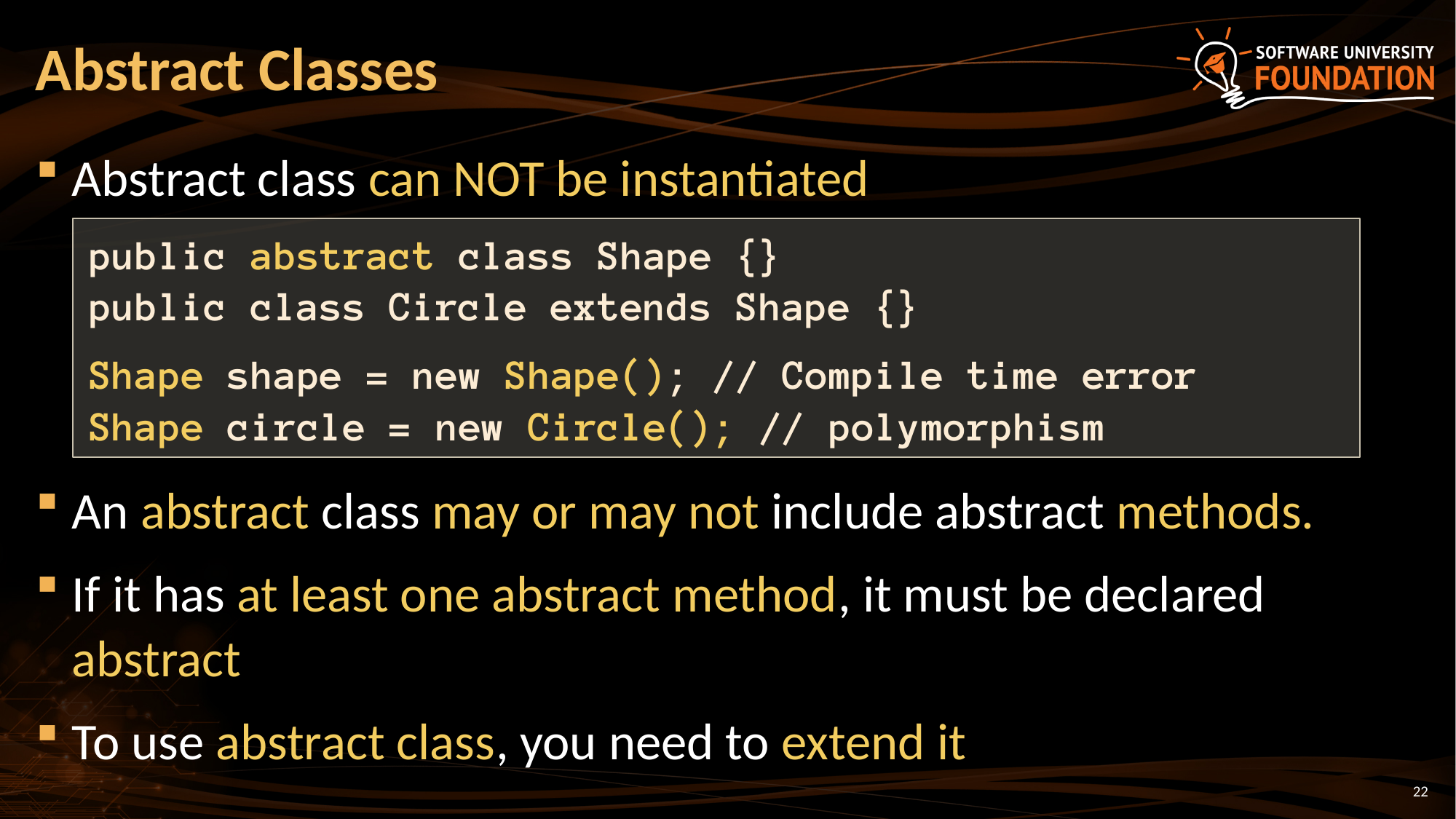

# Abstract Classes
Abstract class can NOT be instantiated

An abstract class may or may not include abstract methods.
If it has at least one abstract method, it must be declared abstract
To use abstract class, you need to extend it
public abstract class Shape {}
public class Circle extends Shape {}
Shape shape = new Shape(); // Compile time error
Shape circle = new Circle(); // polymorphism
22